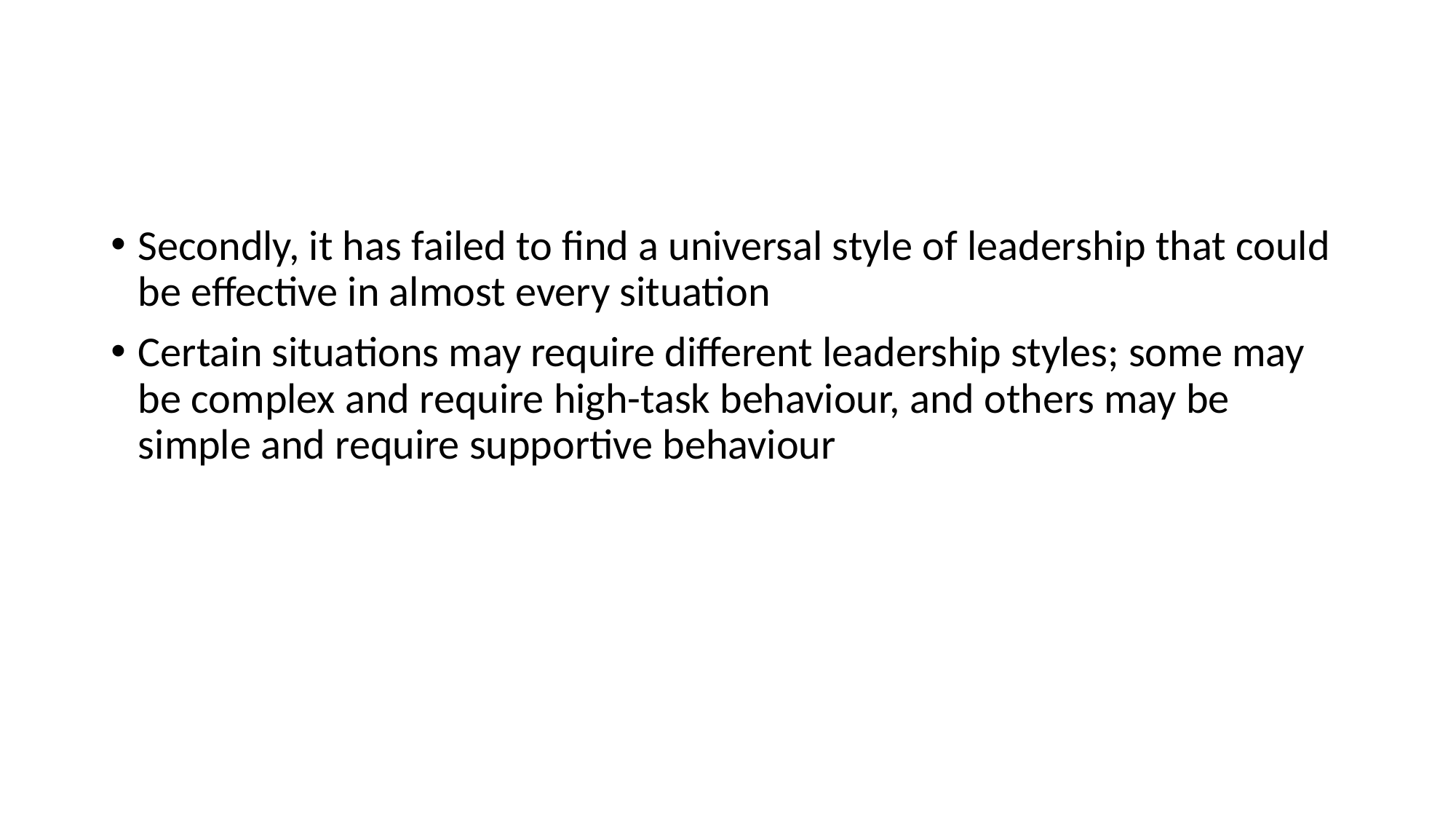

#
Secondly, it has failed to find a universal style of leadership that could be effective in almost every situation
Certain situations may require different leadership styles; some may be complex and require high-task behaviour, and others may be simple and require supportive behaviour